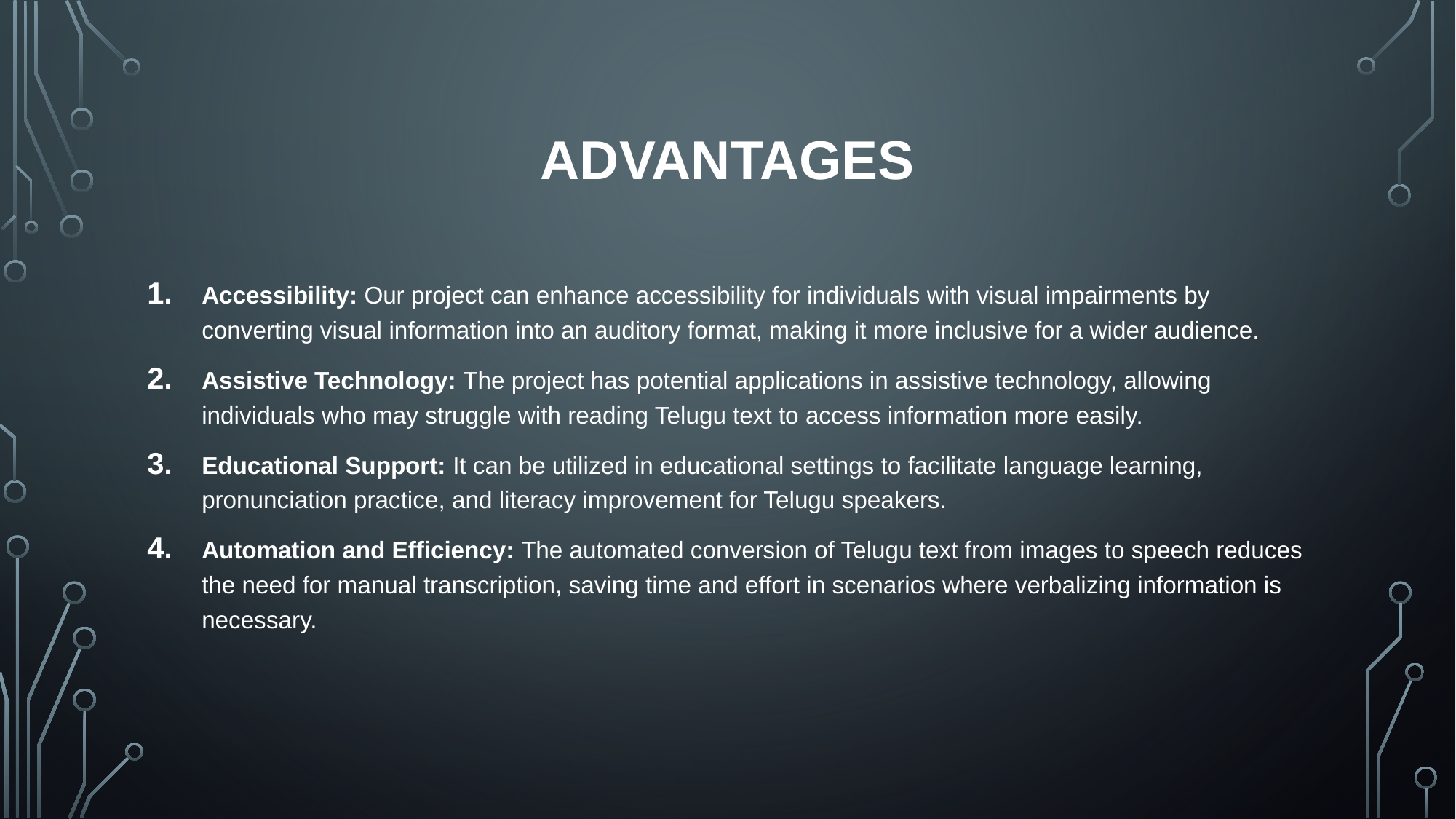

# Advantages
Accessibility: Our project can enhance accessibility for individuals with visual impairments by converting visual information into an auditory format, making it more inclusive for a wider audience.
Assistive Technology: The project has potential applications in assistive technology, allowing individuals who may struggle with reading Telugu text to access information more easily.
Educational Support: It can be utilized in educational settings to facilitate language learning, pronunciation practice, and literacy improvement for Telugu speakers.
Automation and Efficiency: The automated conversion of Telugu text from images to speech reduces the need for manual transcription, saving time and effort in scenarios where verbalizing information is necessary.